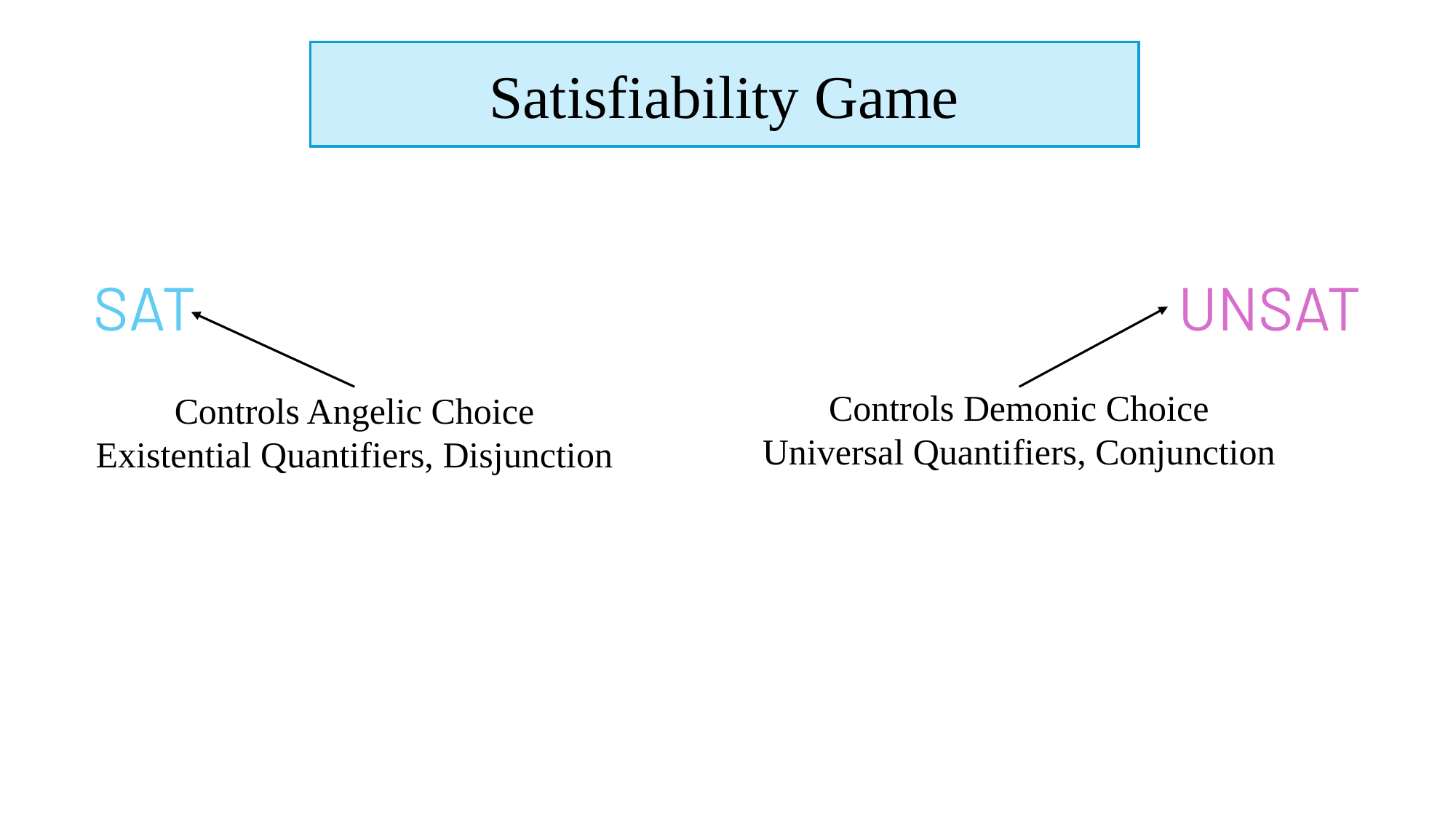

Satisfiability Game
SAT
UNSAT
Controls Demonic Choice
Universal Quantifiers, Conjunction
Controls Angelic Choice
Existential Quantifiers, Disjunction